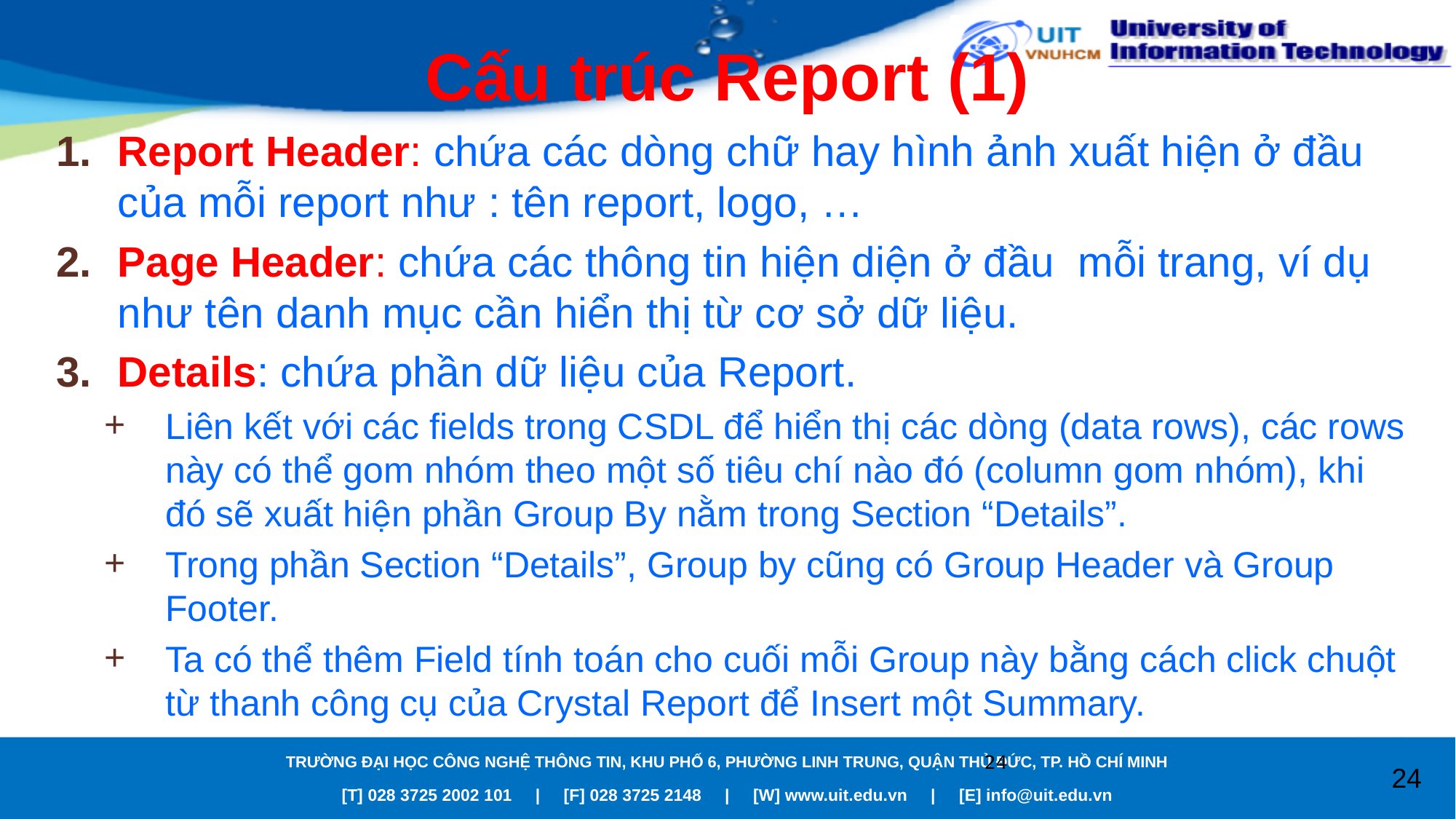

# Cấu trúc Report (1)
Report Header: chứa các dòng chữ hay hình ảnh xuất hiện ở đầu của mỗi report như : tên report, logo, …
Page Header: chứa các thông tin hiện diện ở đầu  mỗi trang, ví dụ như tên danh mục cần hiển thị từ cơ sở dữ liệu.
Details: chứa phần dữ liệu của Report.
Liên kết với các fields trong CSDL để hiển thị các dòng (data rows), các rows này có thể gom nhóm theo một số tiêu chí nào đó (column gom nhóm), khi đó sẽ xuất hiện phần Group By nằm trong Section “Details”.
Trong phần Section “Details”, Group by cũng có Group Header và Group Footer.
Ta có thể thêm Field tính toán cho cuối mỗi Group này bằng cách click chuột từ thanh công cụ của Crystal Report để Insert một Summary.

24